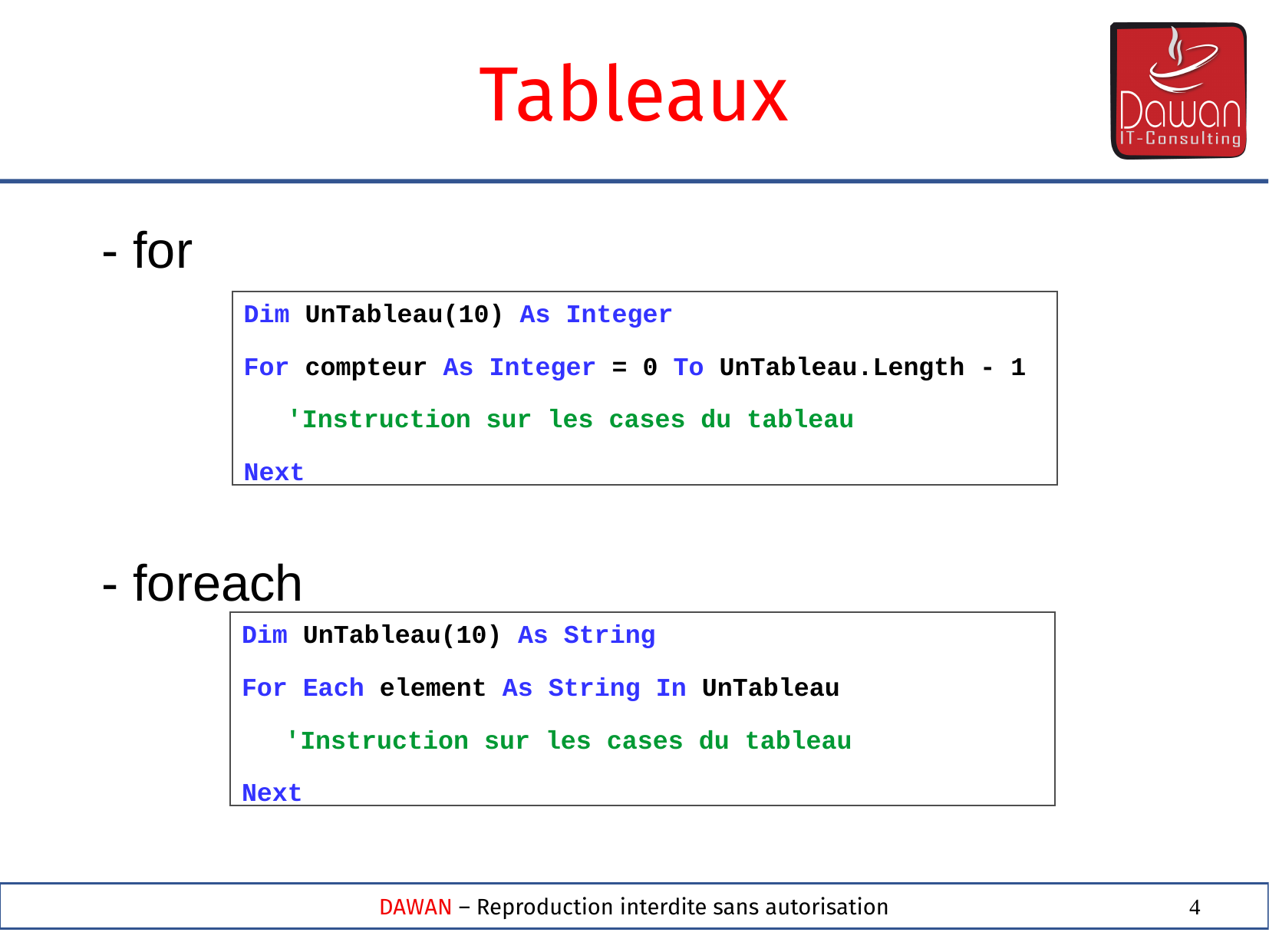

Tableaux
- for

- foreach

Dim UnTableau(10) As Integer
For compteur As Integer = 0 To UnTableau.Length - 1
	'Instruction sur les cases du tableau
Next
Dim UnTableau(10) As String
For Each element As String In UnTableau
	'Instruction sur les cases du tableau
Next
4